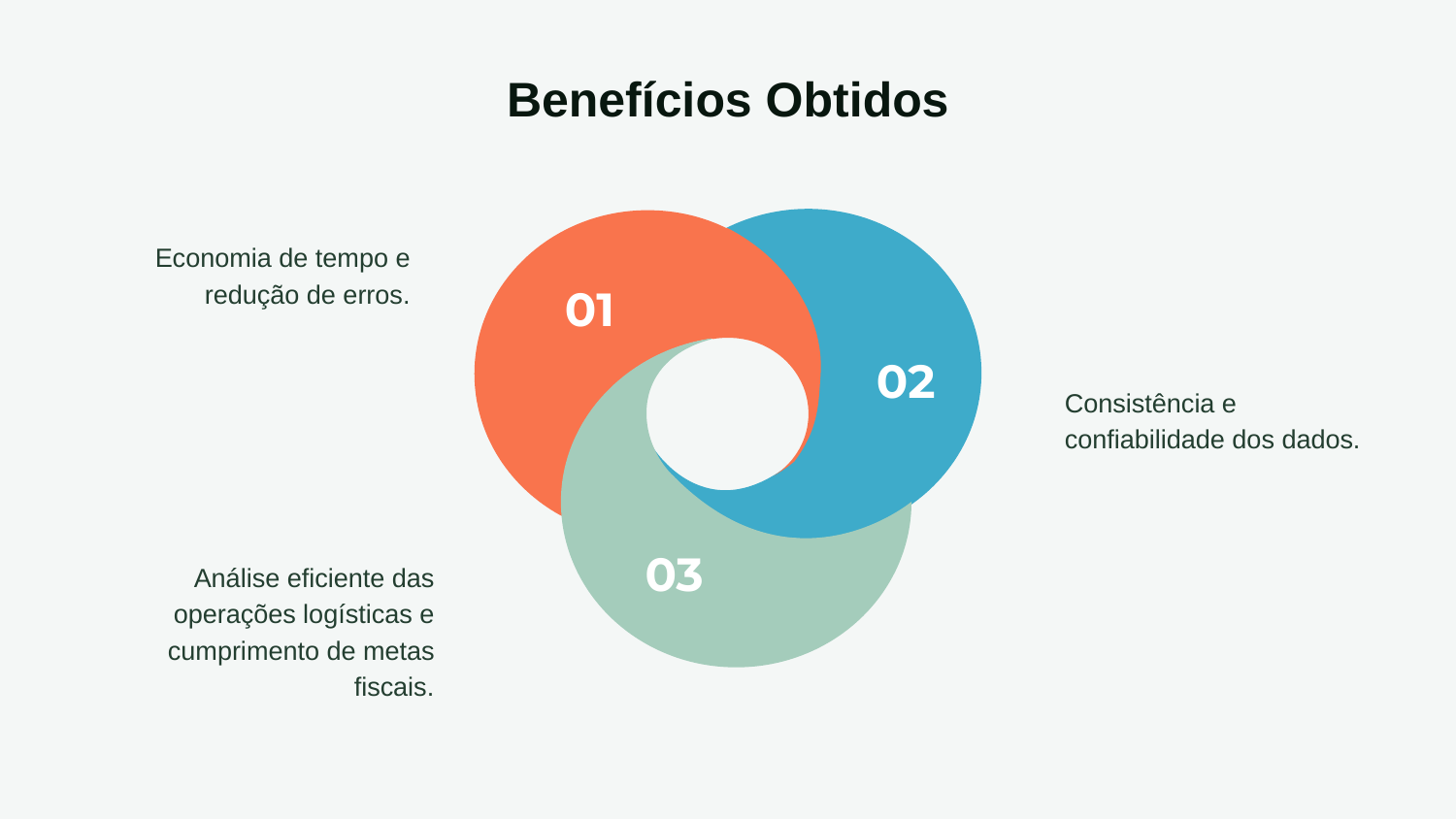

# Benefícios Obtidos
Economia de tempo e redução de erros.
Consistência e confiabilidade dos dados.
Análise eficiente das operações logísticas e cumprimento de metas fiscais.